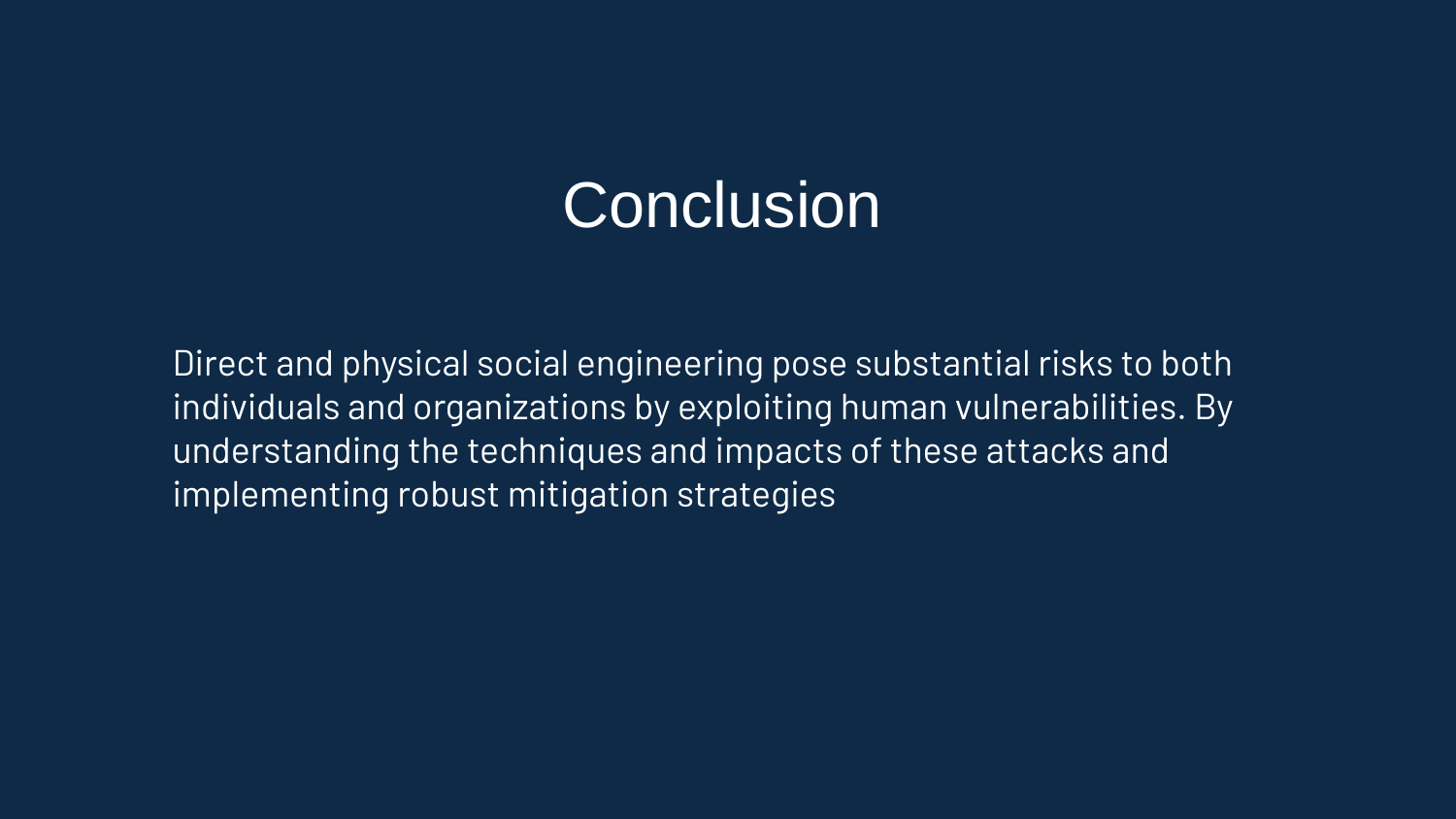

Conclusion
Direct and physical social engineering pose substantial risks to both individuals and organizations by exploiting human vulnerabilities. By understanding the techniques and impacts of these attacks and implementing robust mitigation strategies